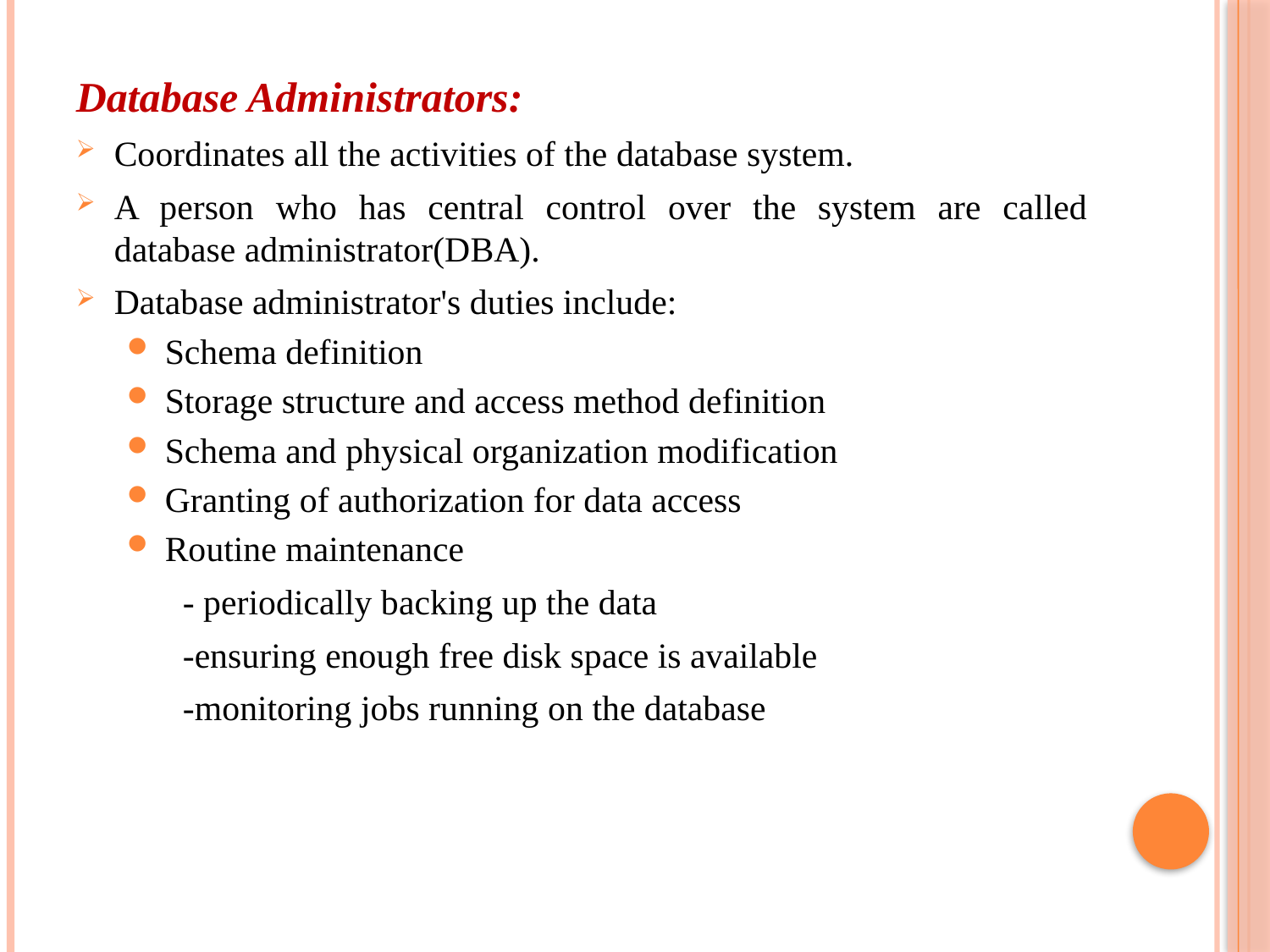

Database Administrators:
Coordinates all the activities of the database system.
A person who has central control over the system are called database administrator(DBA).
Database administrator's duties include:
Schema definition
Storage structure and access method definition
Schema and physical organization modification
Granting of authorization for data access
Routine maintenance
            - periodically backing up the data
            -ensuring enough free disk space is available
            -monitoring jobs running on the database